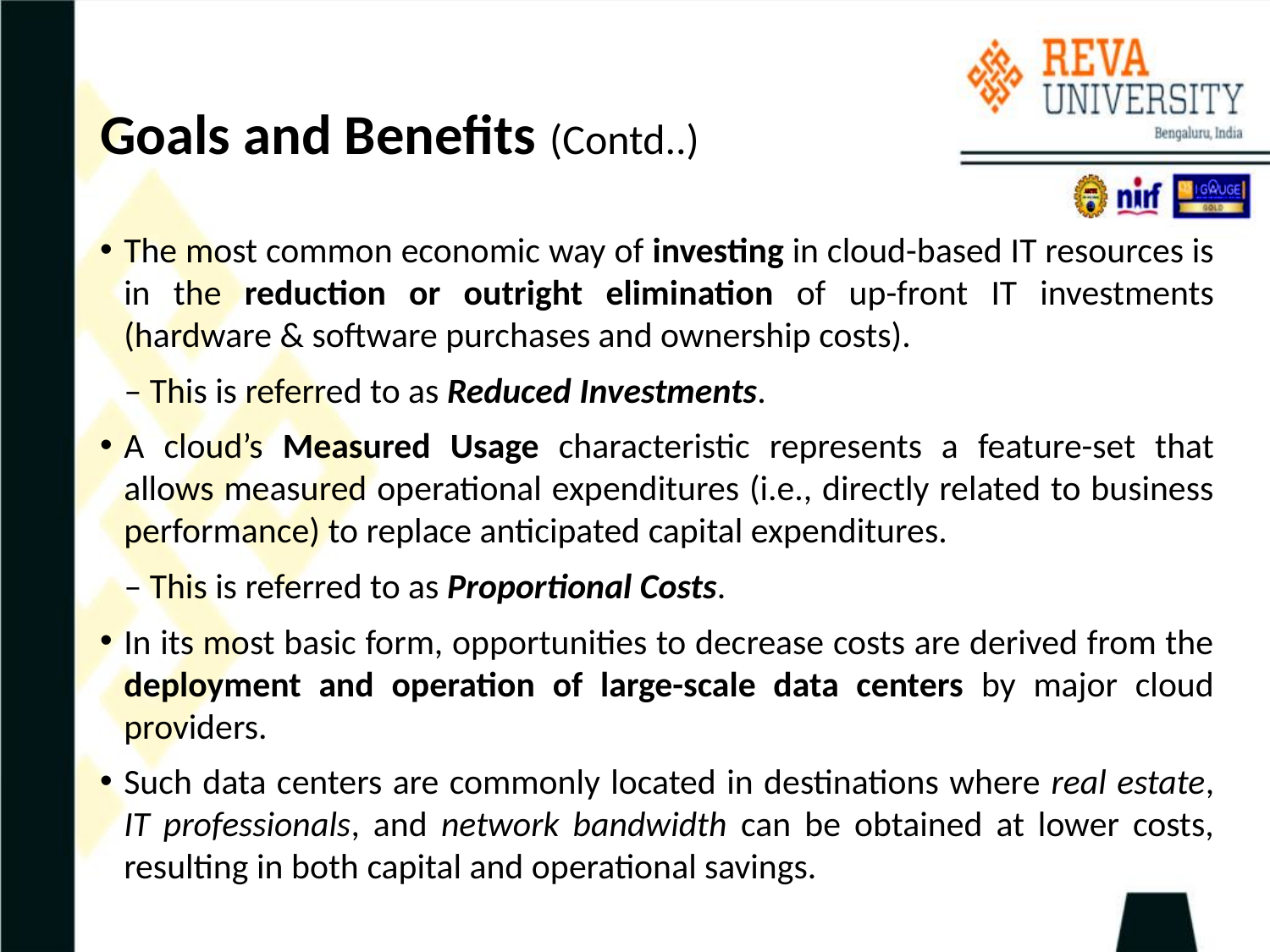

# Goals and Benefits (Contd..)
The most common economic way of investing in cloud-based IT resources is in the reduction or outright elimination of up-front IT investments (hardware & software purchases and ownership costs).
   – This is referred to as Reduced Investments.
A cloud’s Measured Usage characteristic represents a feature-set that allows measured operational expenditures (i.e., directly related to business performance) to replace anticipated capital expenditures.
   – This is referred to as Proportional Costs.
In its most basic form, opportunities to decrease costs are derived from the deployment and operation of large-scale data centers by major cloud providers.
Such data centers are commonly located in destinations where real estate, IT professionals, and network bandwidth can be obtained at lower costs, resulting in both capital and operational savings.